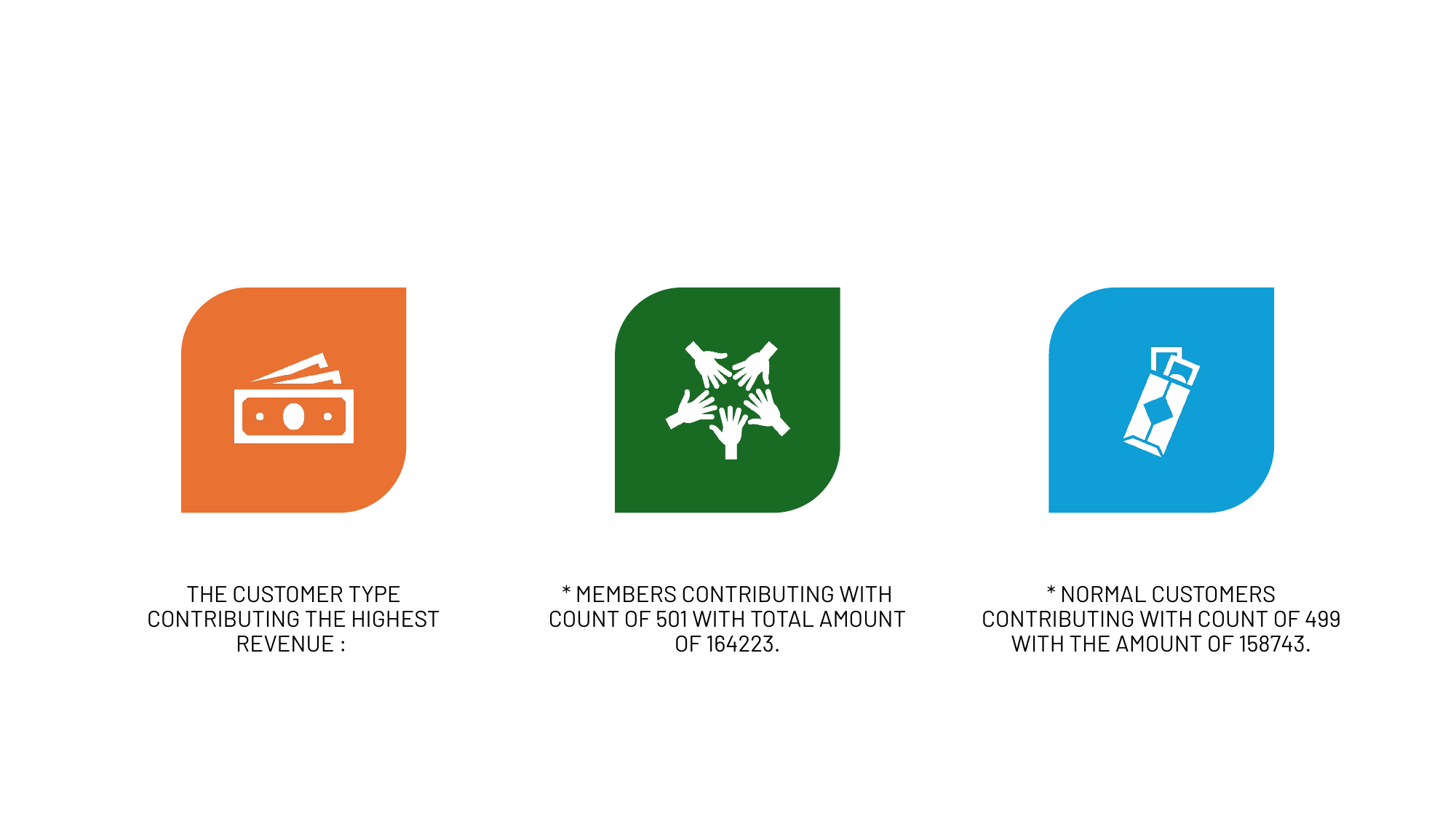

The customer type contributing the highest revenue :
* Members contributing with count of 501 with total amount of 164223.
* Normal customers contributing with count of 499 with the amount of 158743.